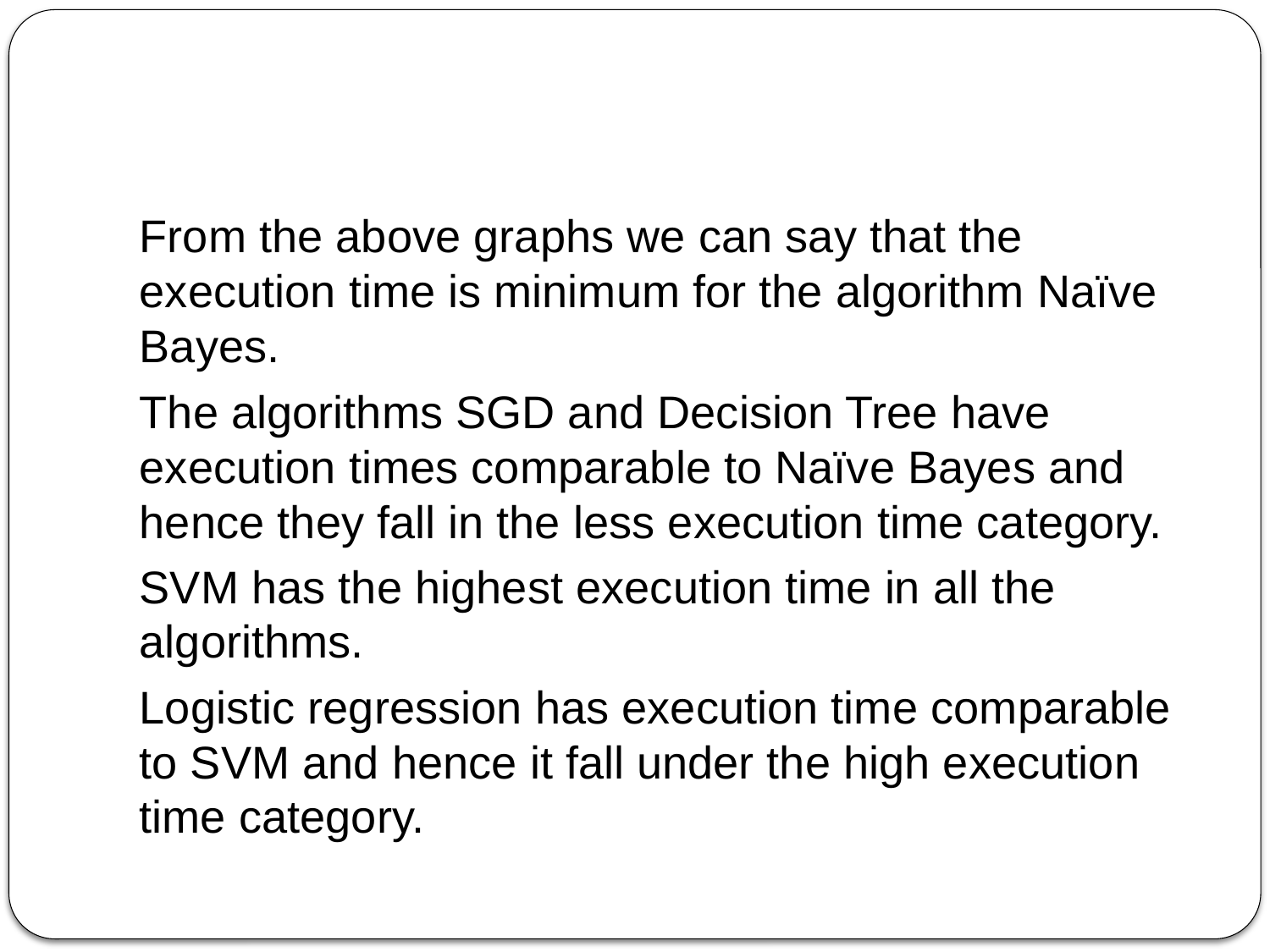

From the above graphs we can say that the execution time is minimum for the algorithm Naïve Bayes.
The algorithms SGD and Decision Tree have execution times comparable to Naïve Bayes and hence they fall in the less execution time category.
SVM has the highest execution time in all the algorithms.
Logistic regression has execution time comparable to SVM and hence it fall under the high execution time category.